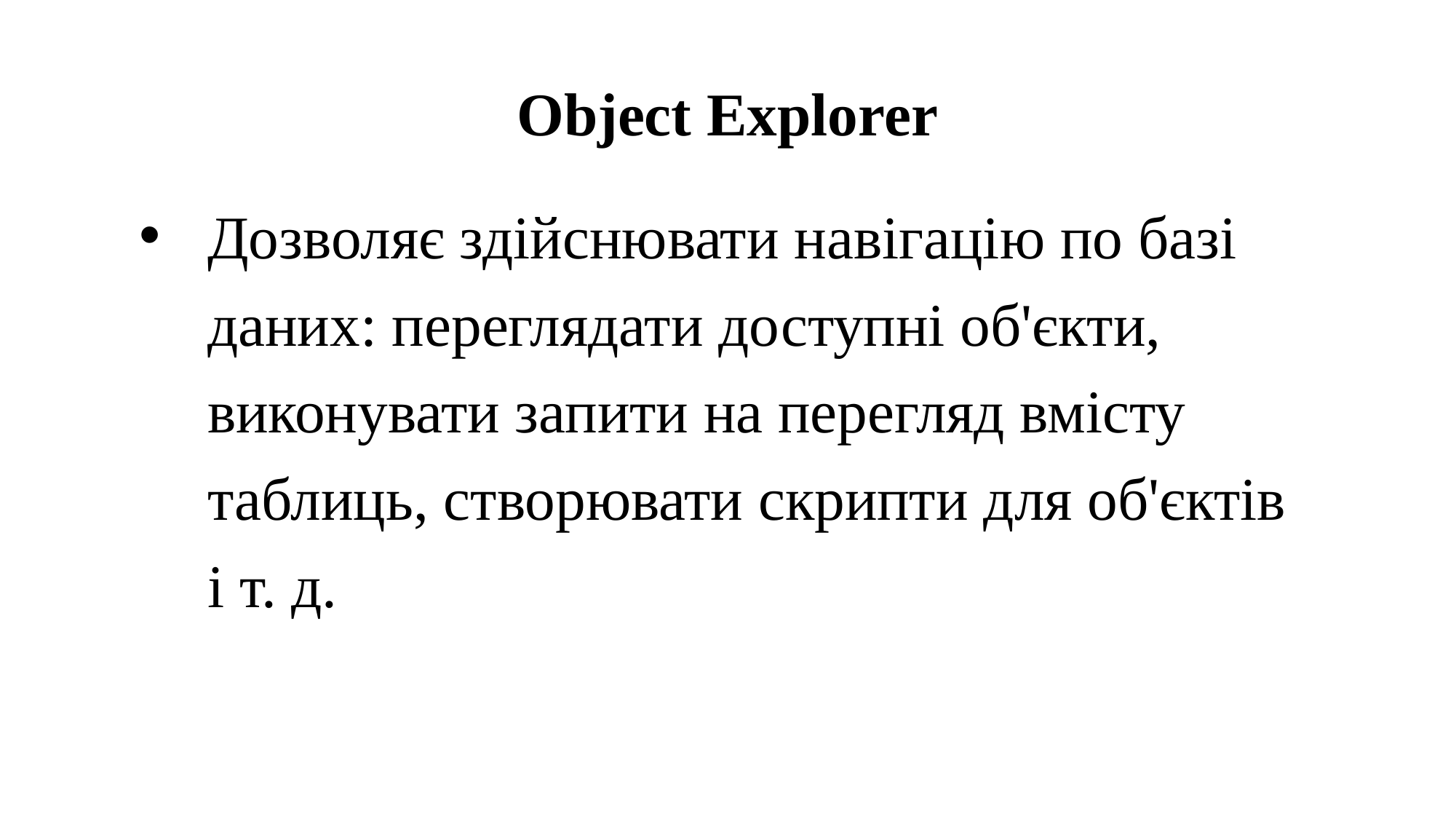

# Object Explorer
Дозволяє здійснювати навігацію по базі даних: переглядати доступні об'єкти, виконувати запити на перегляд вмісту таблиць, створювати скрипти для об'єктів і т. д.